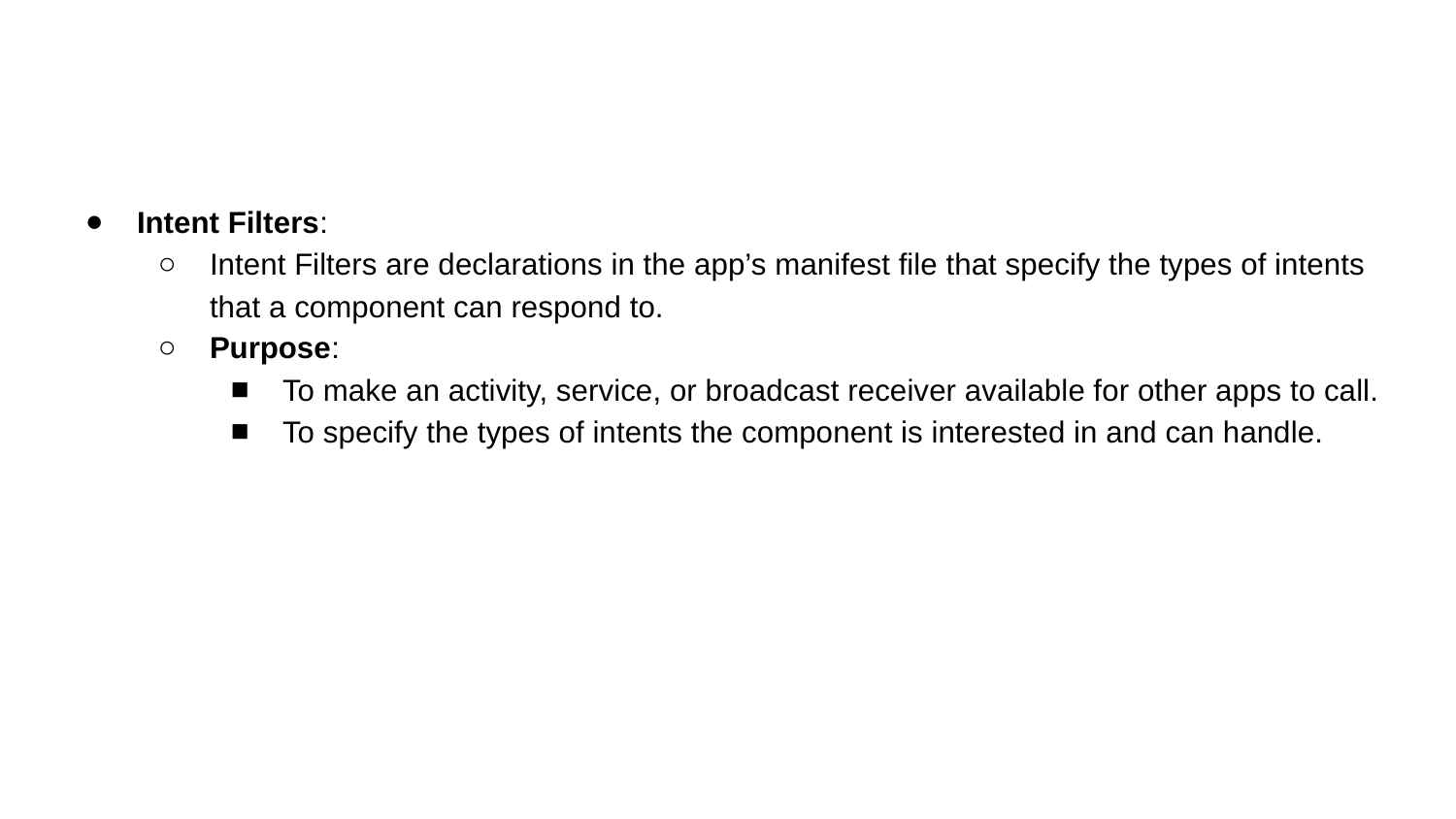

#
Intent Filters:
Intent Filters are declarations in the app’s manifest file that specify the types of intents that a component can respond to.
Purpose:
To make an activity, service, or broadcast receiver available for other apps to call.
To specify the types of intents the component is interested in and can handle.